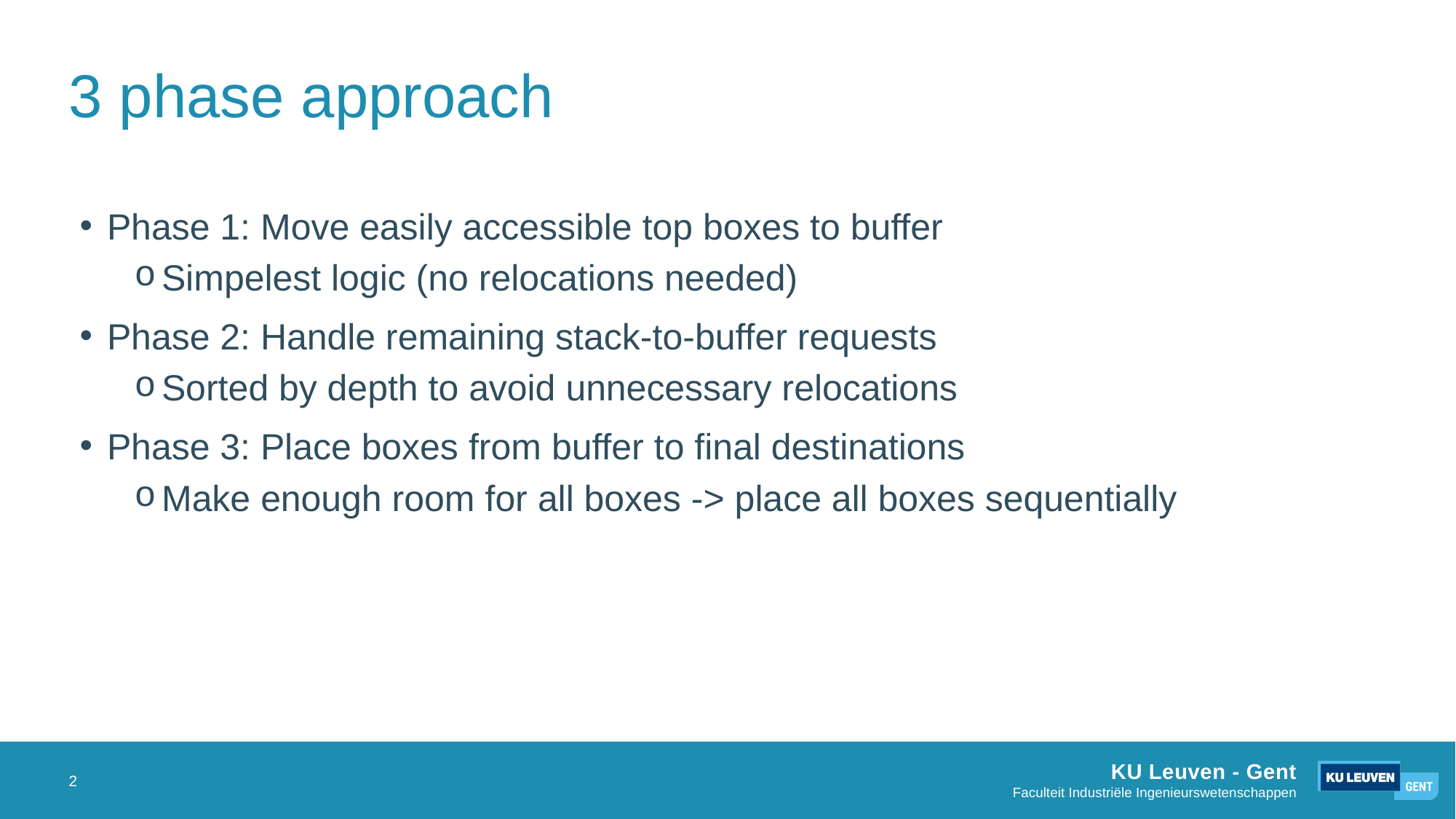

# 3 phase approach
Phase 1: Move easily accessible top boxes to buffer
Simpelest logic (no relocations needed)
Phase 2: Handle remaining stack-to-buffer requests
Sorted by depth to avoid unnecessary relocations
Phase 3: Place boxes from buffer to final destinations
Make enough room for all boxes -> place all boxes sequentially

2